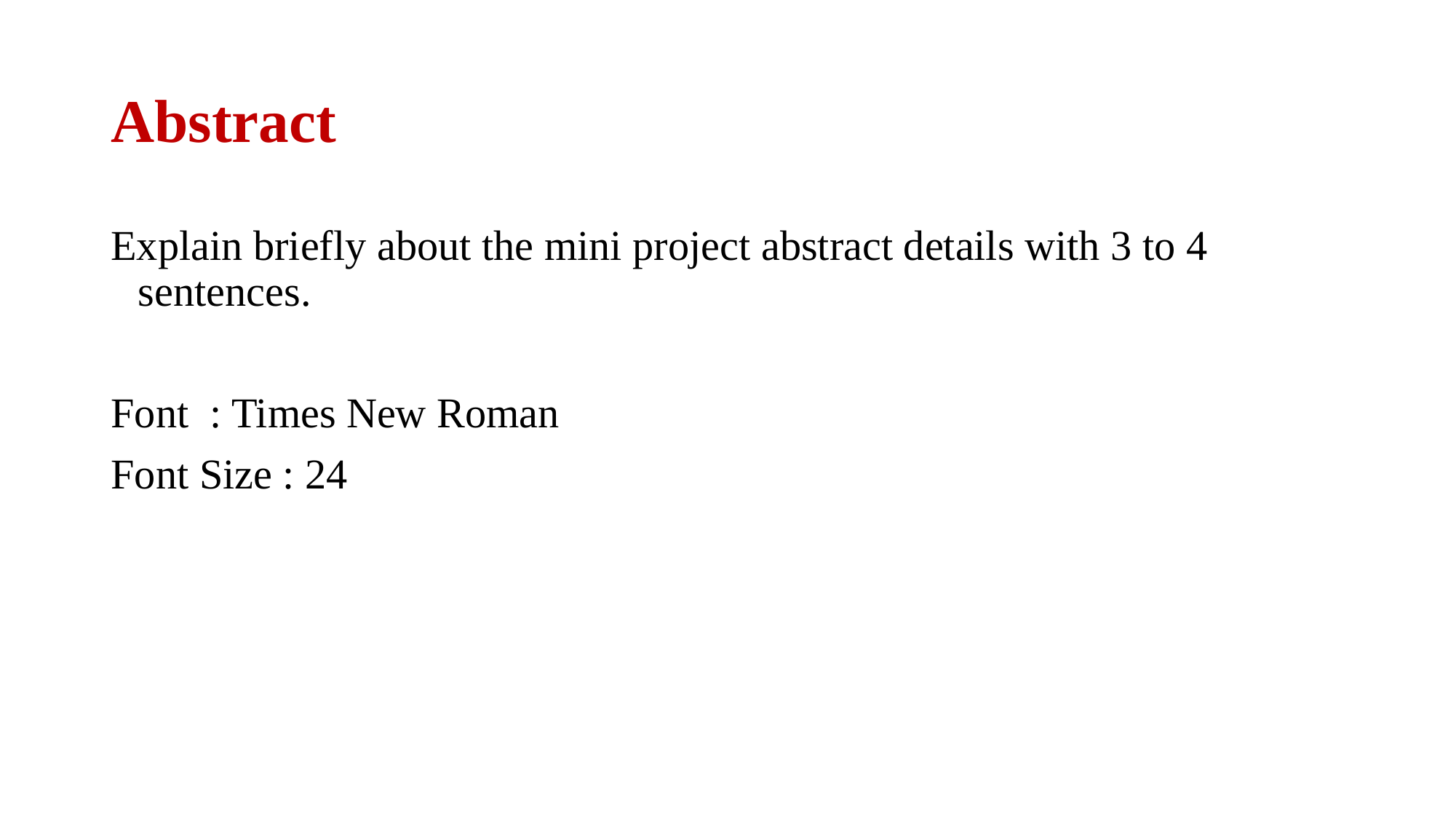

# Abstract
Explain briefly about the mini project abstract details with 3 to 4 sentences.

Font  : Times New Roman
Font Size : 24